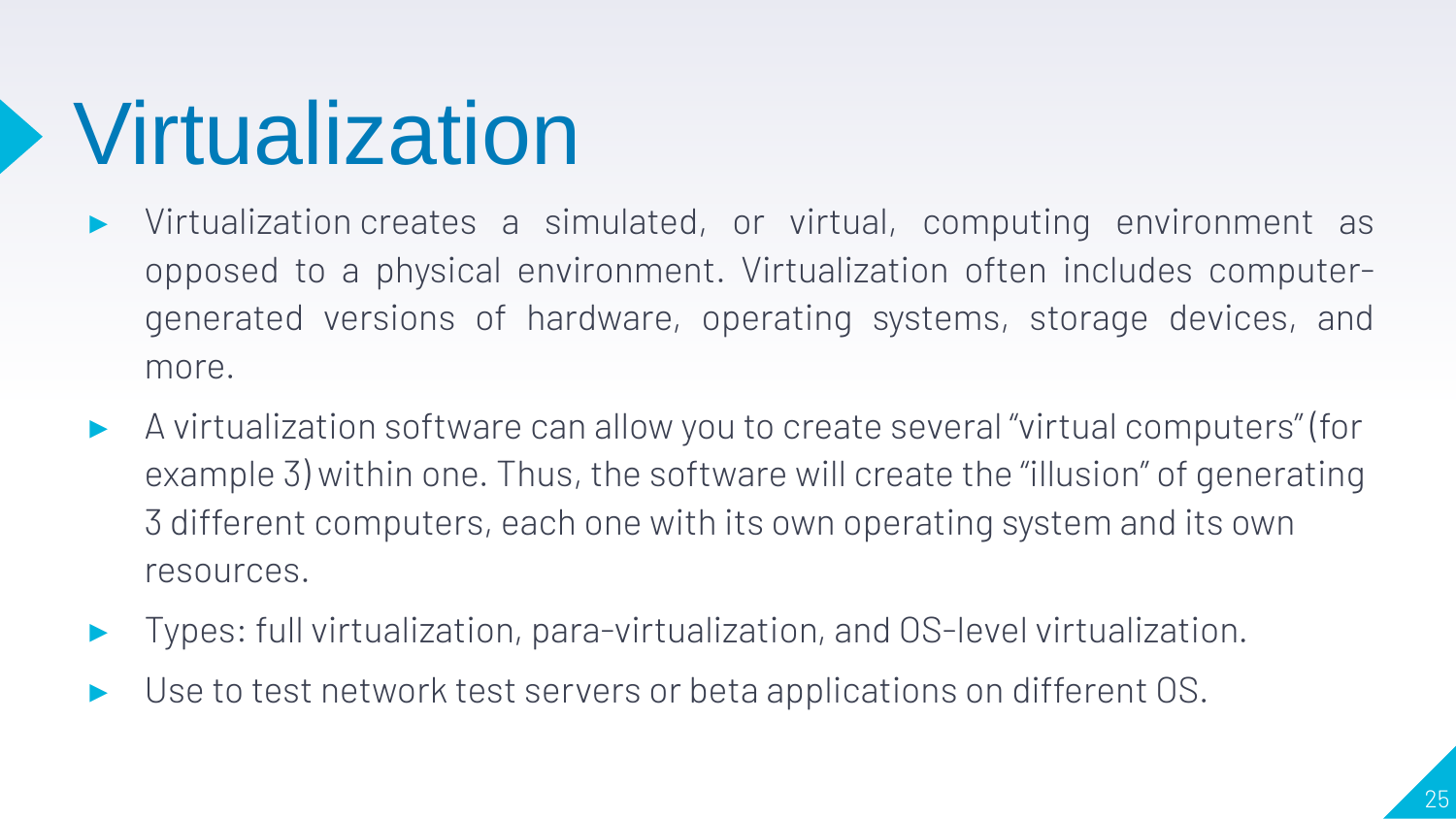

# Virtualization
Virtualization creates a simulated, or virtual, computing environment as opposed to a physical environment. Virtualization often includes computer-generated versions of hardware, operating systems, storage devices, and more.
A virtualization software can allow you to create several “virtual computers” (for example 3) within one. Thus, the software will create the “illusion” of generating 3 different computers, each one with its own operating system and its own resources.
Types: full virtualization, para-virtualization, and OS-level virtualization.
Use to test network test servers or beta applications on different OS.

25